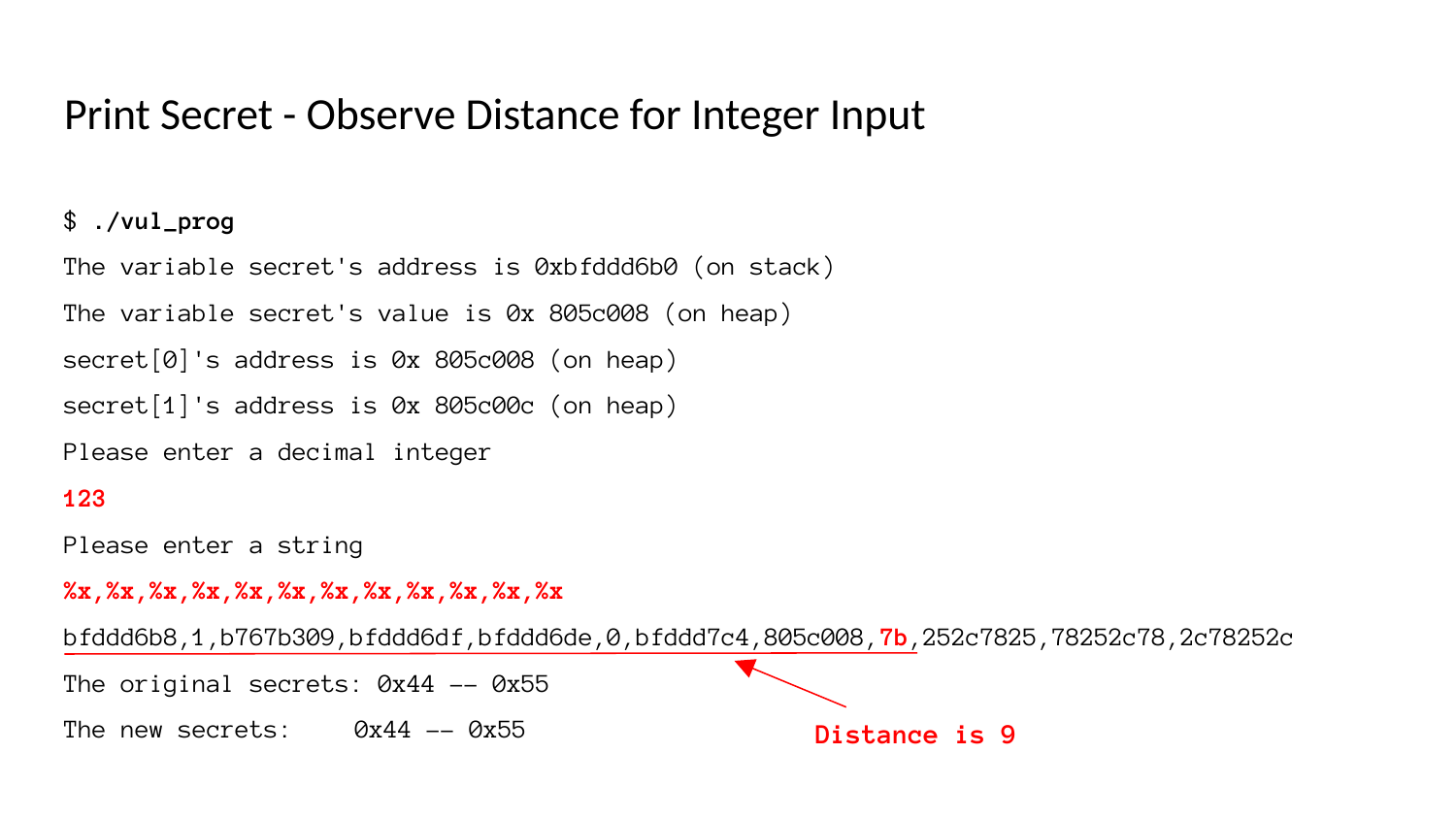

# Print Secret - Observe Distance for Integer Input
$ ./vul_prog
The variable secret's address is 0xbfddd6b0 (on stack)
The variable secret's value is 0x 805c008 (on heap)
secret[0]'s address is 0x 805c008 (on heap)
secret[1]'s address is 0x 805c00c (on heap)
Please enter a decimal integer
123
Please enter a string
%x,%x,%x,%x,%x,%x,%x,%x,%x,%x,%x,%x
bfddd6b8,1,b767b309,bfddd6df,bfddd6de,0,bfddd7c4,805c008,7b,252c7825,78252c78,2c78252c
The original secrets: 0x44 -- 0x55
The new secrets:  	0x44 -- 0x55

Distance is 9